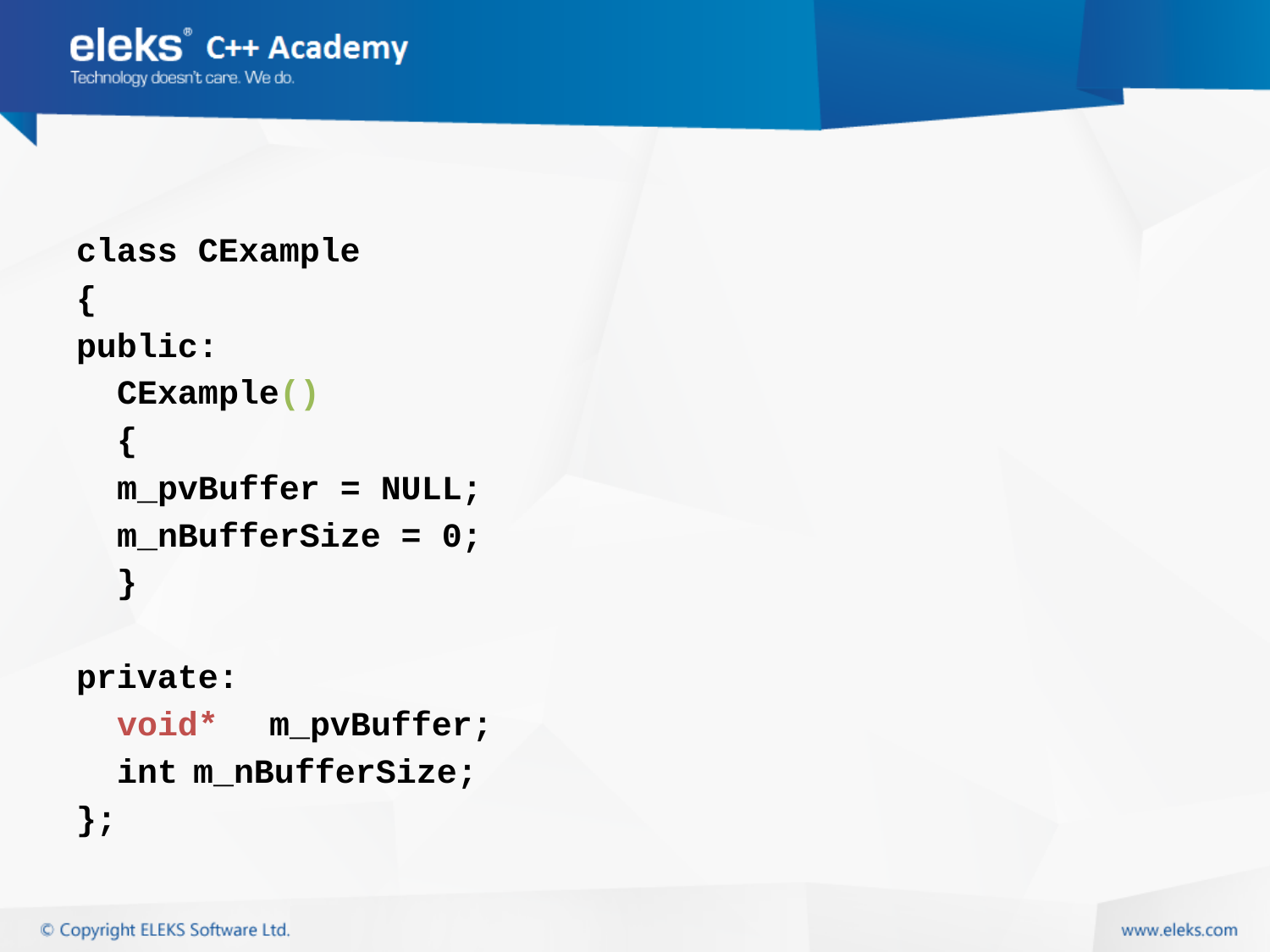

#
class CExample
{
public:
	CExample()
	{
		m_pvBuffer = NULL;
		m_nBufferSize = 0;
	}

private:
	void*	m_pvBuffer;
	int		m_nBufferSize;
};